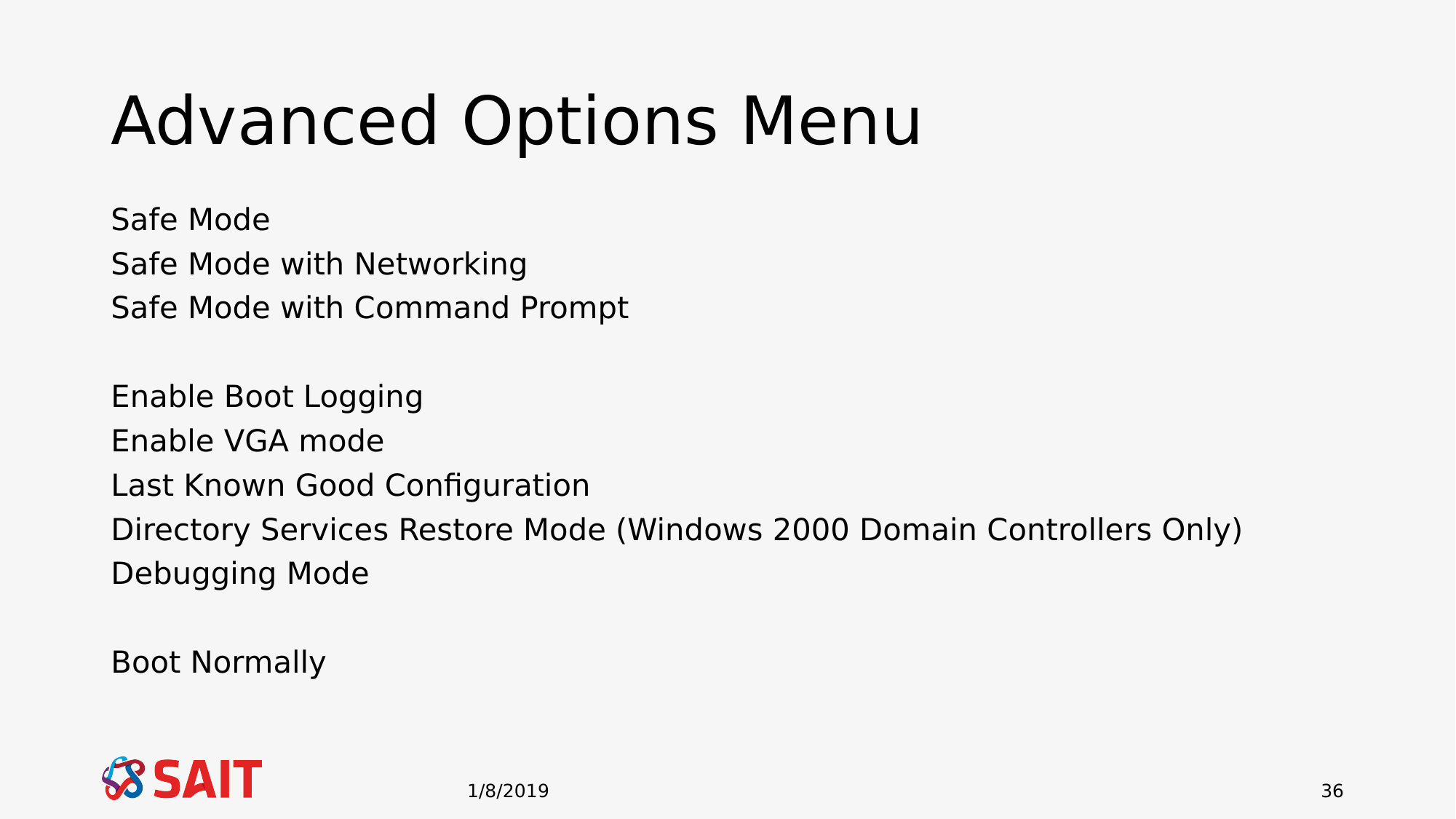

# Advanced Options Menu
Safe Mode
Safe Mode with Networking
Safe Mode with Command Prompt

Enable Boot Logging
Enable VGA mode
Last Known Good Configuration
Directory Services Restore Mode (Windows 2000 Domain Controllers Only)
Debugging Mode

Boot Normally

1/8/2019
36